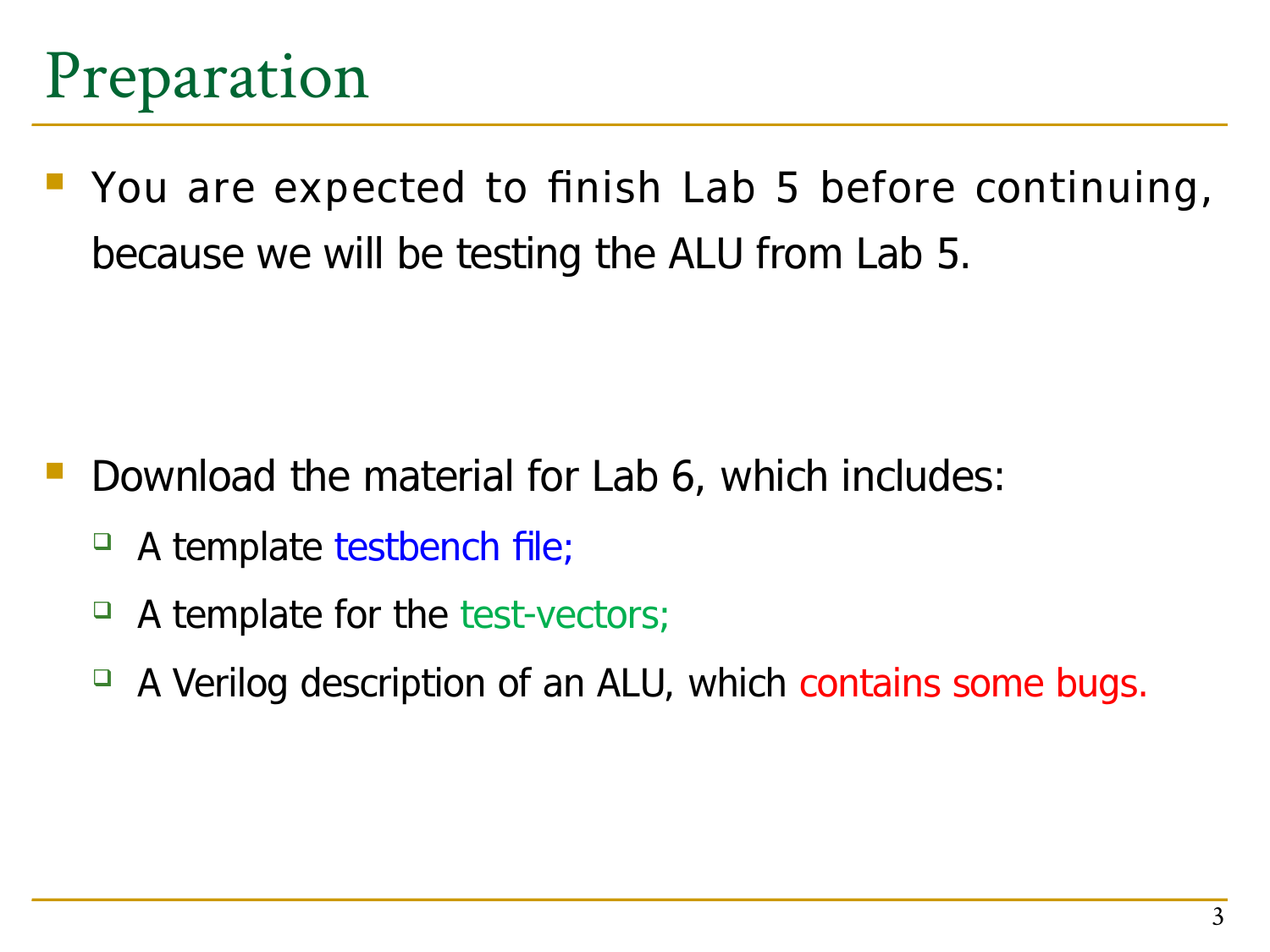

# Preparation
You are expected to finish Lab 5 before continuing, because we will be testing the ALU from Lab 5.

Download the material for Lab 6, which includes:
A template testbench file;
A template for the test-vectors;
A Verilog description of an ALU, which contains some bugs.

3